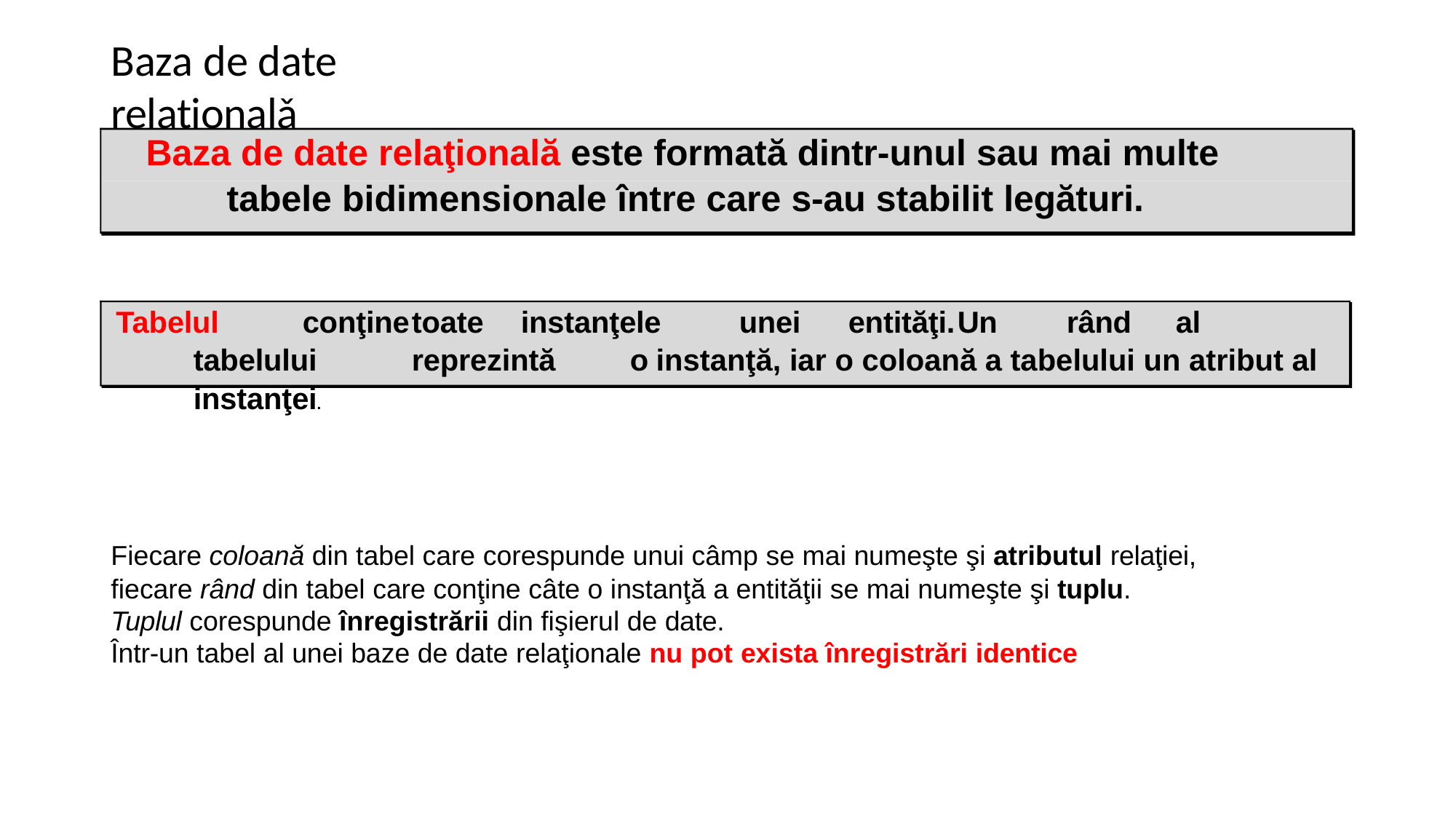

# Baza de date	relaţionalǎ
Baza de date relaţională este formată dintr-unul sau mai multe tabele bidimensionale între care s-au stabilit legături.

Tabelul	conţine	toate	instanţele	unei	entităţi.	Un	rând	al	tabelului	reprezintă	o instanţă, iar o coloană a tabelului un atribut al instanţei.

Fiecare coloană din tabel care corespunde unui câmp se mai numeşte şi atributul relaţiei,
fiecare rând din tabel care conţine câte o instanţă a entităţii se mai numeşte şi tuplu.
Tuplul corespunde înregistrării din fişierul de date.
Într-un tabel al unei baze de date relaţionale nu pot exista înregistrări identice